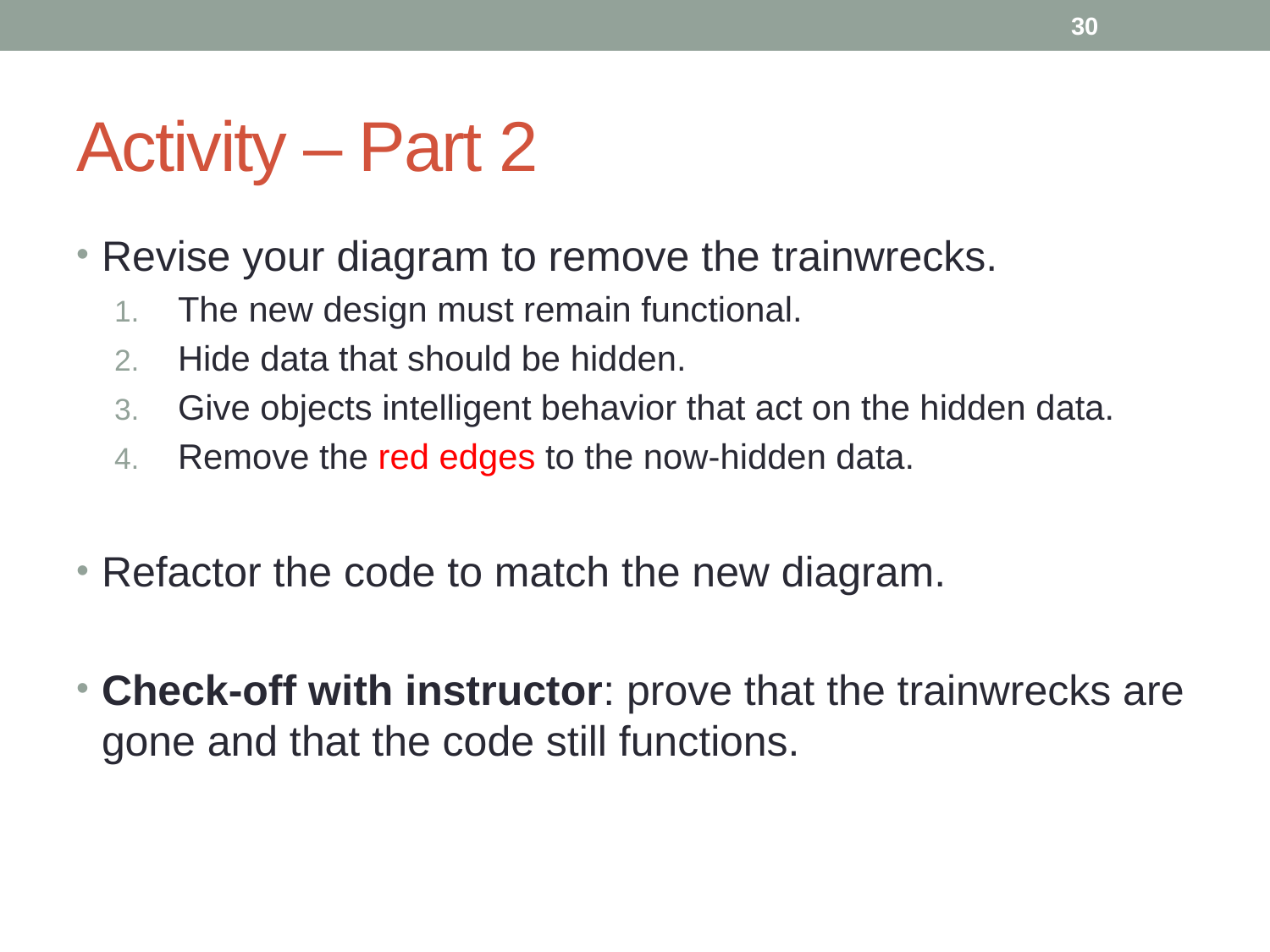

30
# Activity – Part 2
Revise your diagram to remove the trainwrecks.
The new design must remain functional.
Hide data that should be hidden.
Give objects intelligent behavior that act on the hidden data.
Remove the red edges to the now-hidden data.

Refactor the code to match the new diagram.

Check-off with instructor: prove that the trainwrecks are gone and that the code still functions.